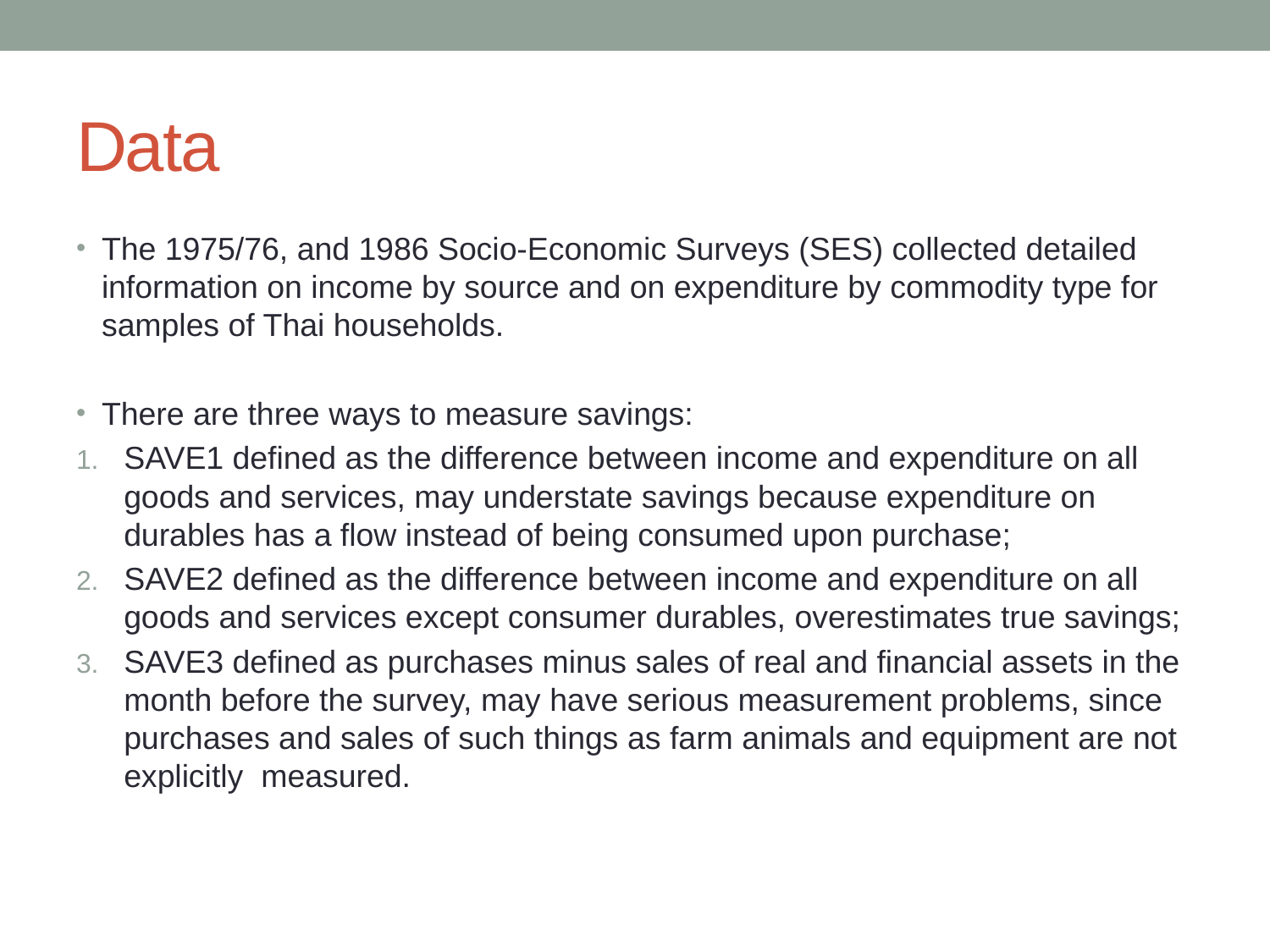

# Data
The 1975/76, and 1986 Socio-Economic Surveys (SES) collected detailed information on income by source and on expenditure by commodity type for samples of Thai households.

There are three ways to measure savings:
SAVE1 defined as the difference between income and expenditure on all goods and services, may understate savings because expenditure on durables has a flow instead of being consumed upon purchase;
SAVE2 defined as the difference between income and expenditure on all goods and services except consumer durables, overestimates true savings;
SAVE3 defined as purchases minus sales of real and financial assets in the month before the survey, may have serious measurement problems, since purchases and sales of such things as farm animals and equipment are not explicitly  measured.